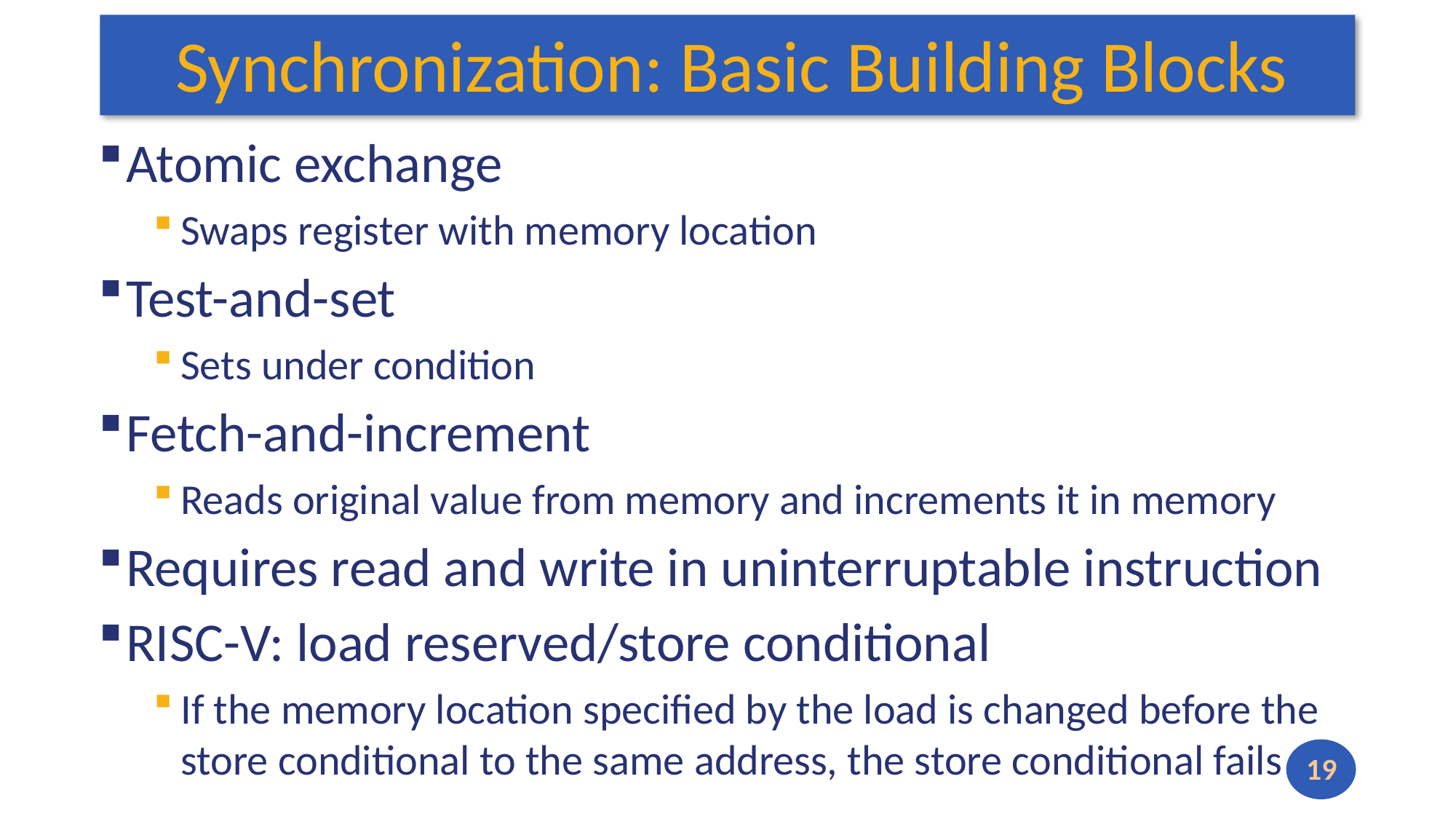

# Synchronization: Basic Building Blocks
Atomic exchange
Swaps register with memory location
Test-and-set
Sets under condition
Fetch-and-increment
Reads original value from memory and increments it in memory
Requires read and write in uninterruptable instruction
RISC-V: load reserved/store conditional
If the memory location specified by the load is changed before the store conditional to the same address, the store conditional fails
19